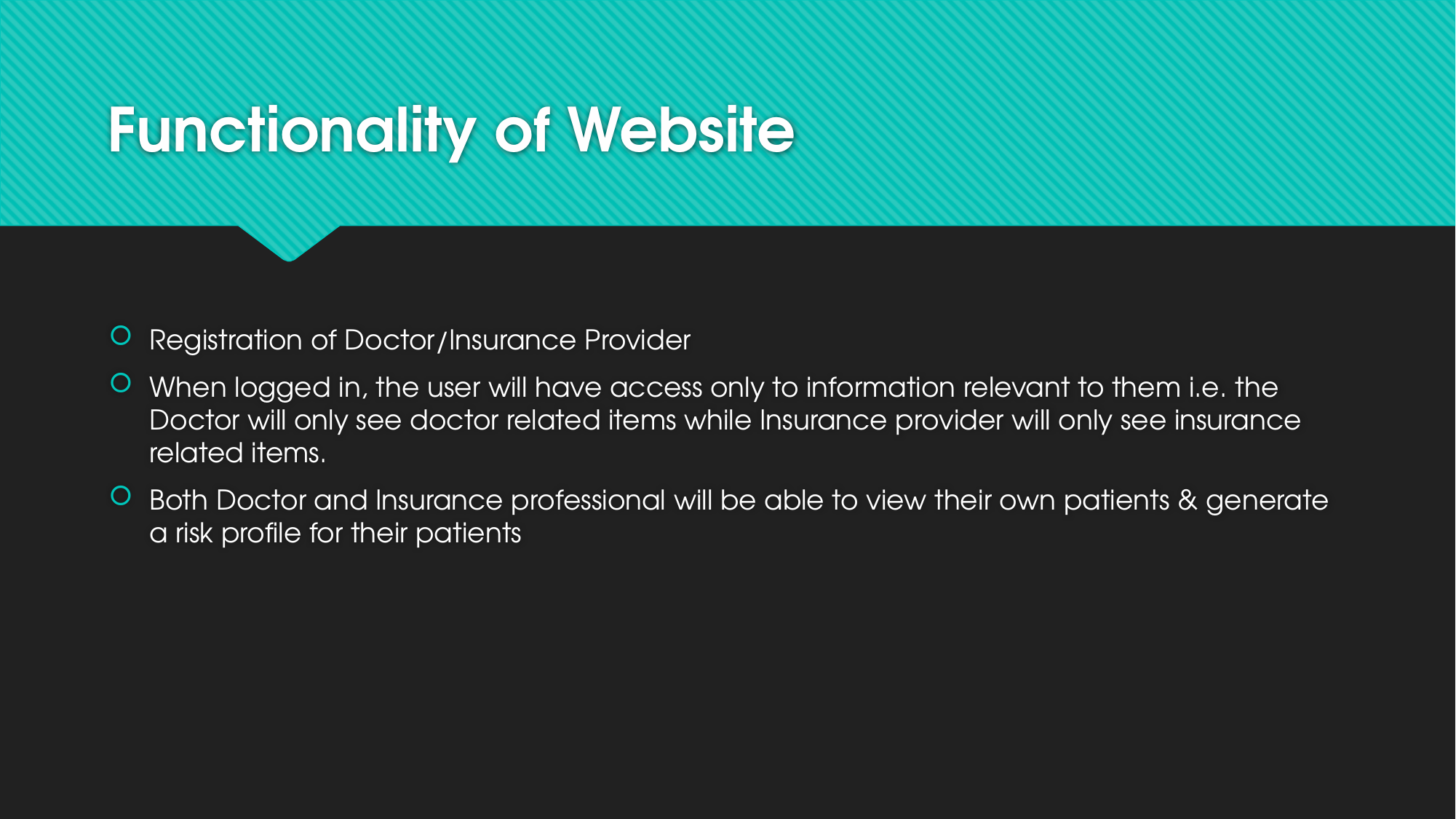

# Functionality of Website
Registration of Doctor/Insurance Provider
When logged in, the user will have access only to information relevant to them i.e. the Doctor will only see doctor related items while Insurance provider will only see insurance related items.
Both Doctor and Insurance professional will be able to view their own patients & generate a risk profile for their patients